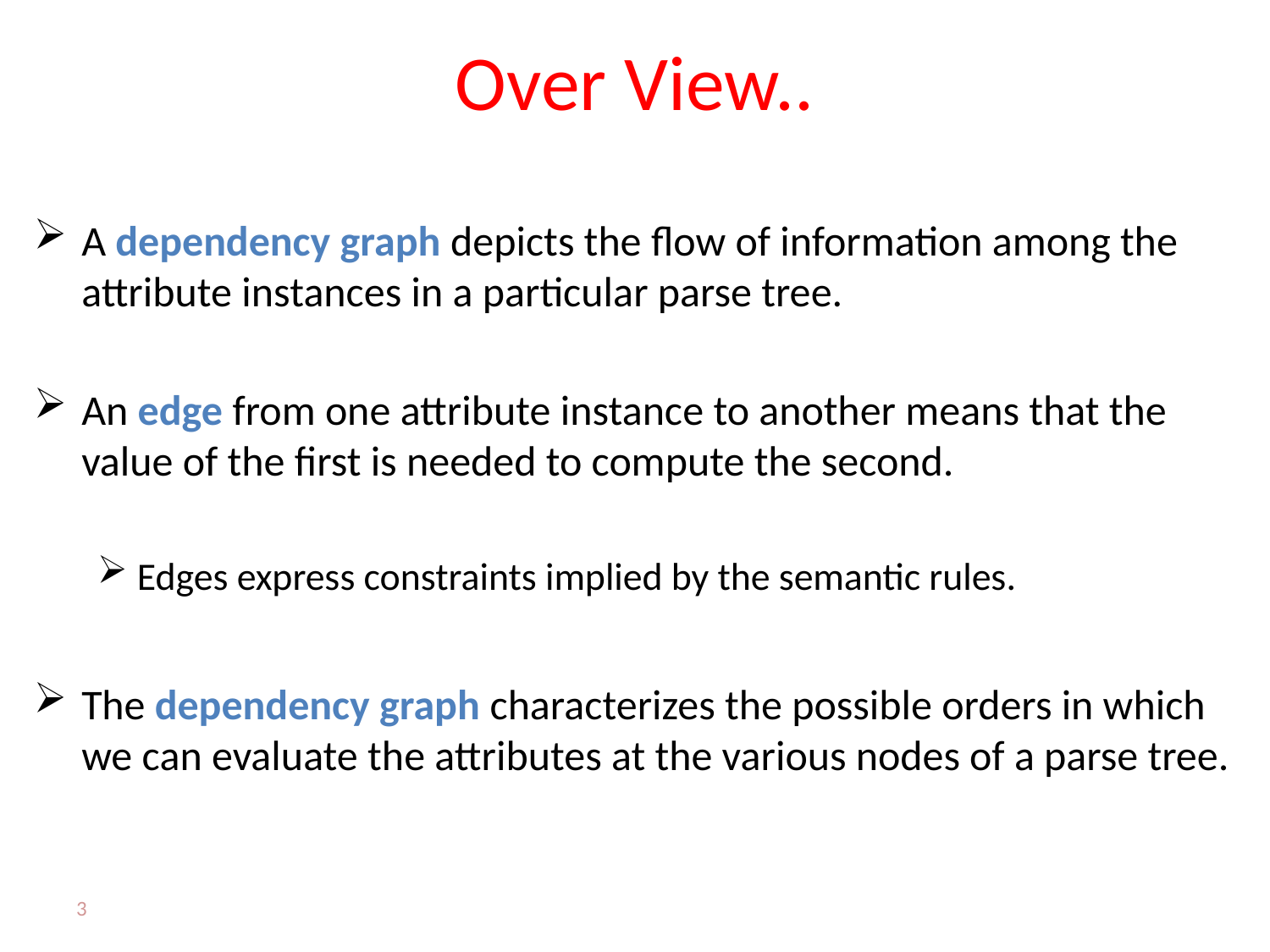

# Over View..

A dependency graph depicts the flow of information among the attribute instances in a particular parse tree.

An edge from one attribute instance to another means that the value of the first is needed to compute the second.

Edges express constraints implied by the semantic rules.

The dependency graph characterizes the possible orders in which we can evaluate the attributes at the various nodes of a parse tree.

3